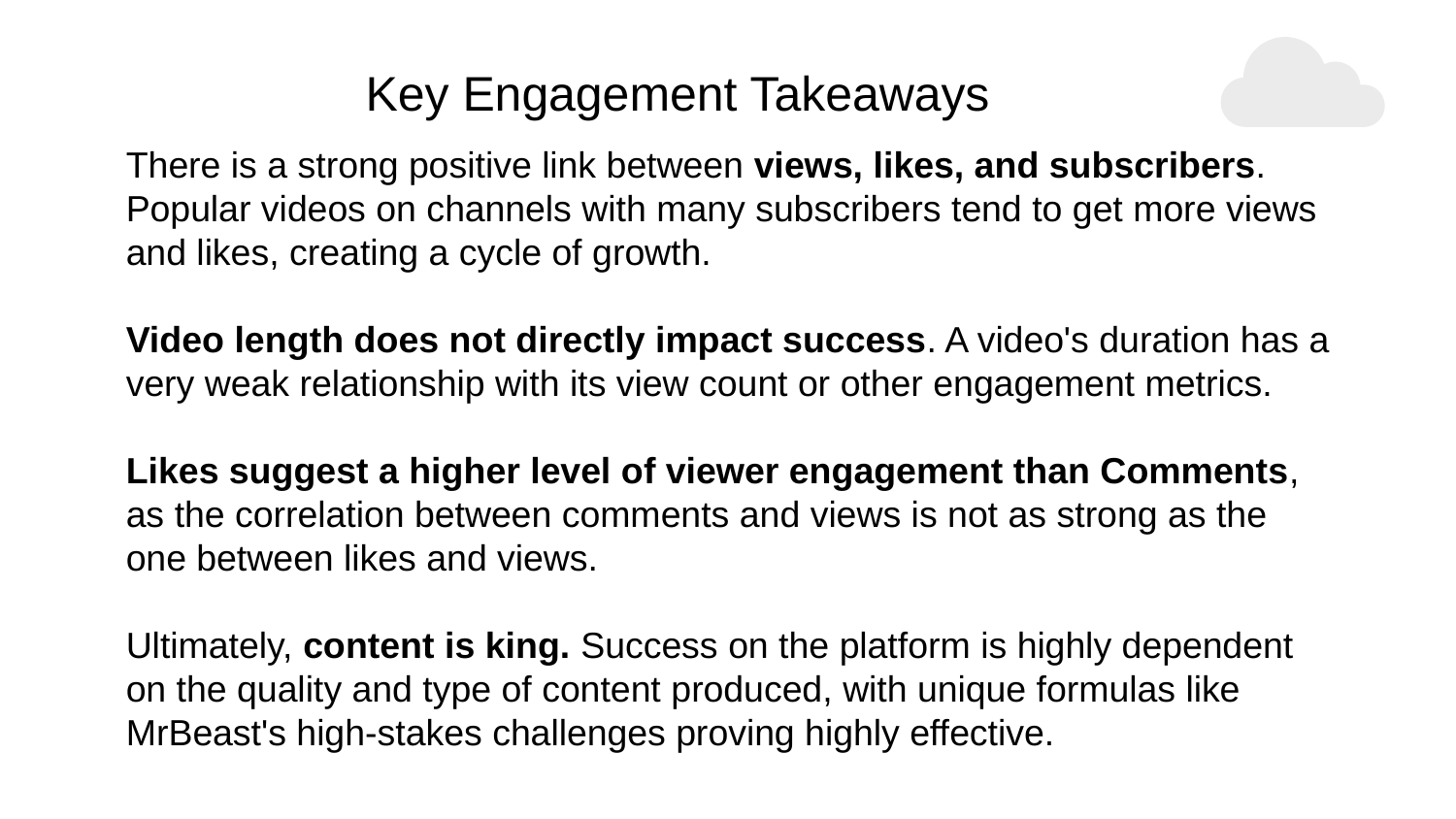

Key Engagement Takeaways
There is a strong positive link between views, likes, and subscribers. Popular videos on channels with many subscribers tend to get more views and likes, creating a cycle of growth.

Video length does not directly impact success. A video's duration has a very weak relationship with its view count or other engagement metrics.

Likes suggest a higher level of viewer engagement than Comments, as the correlation between comments and views is not as strong as the one between likes and views.

Ultimately, content is king. Success on the platform is highly dependent on the quality and type of content produced, with unique formulas like MrBeast's high-stakes challenges proving highly effective.